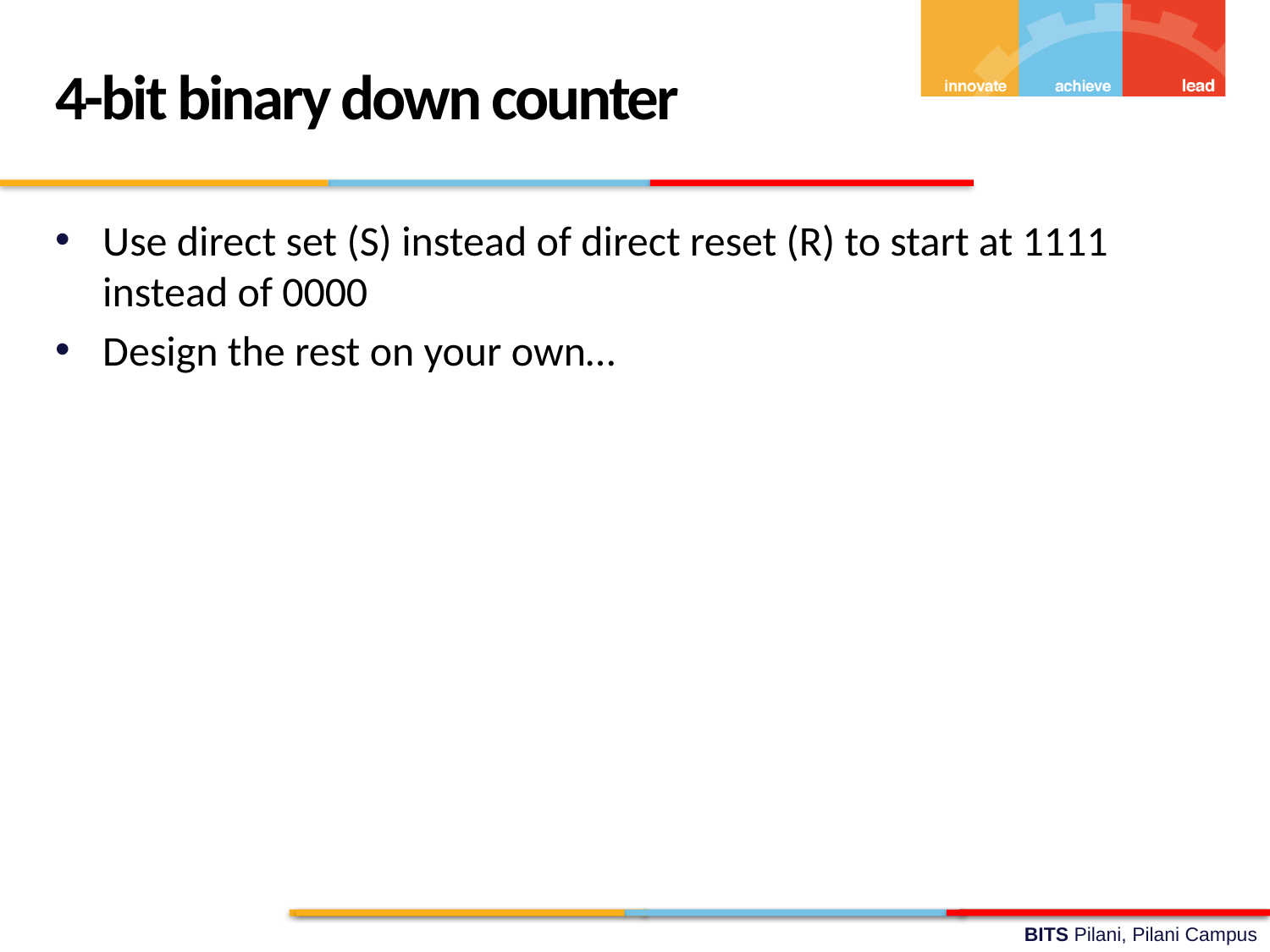

4-bit binary down counter
Use direct set (S) instead of direct reset (R) to start at 1111 instead of 0000
Design the rest on your own…